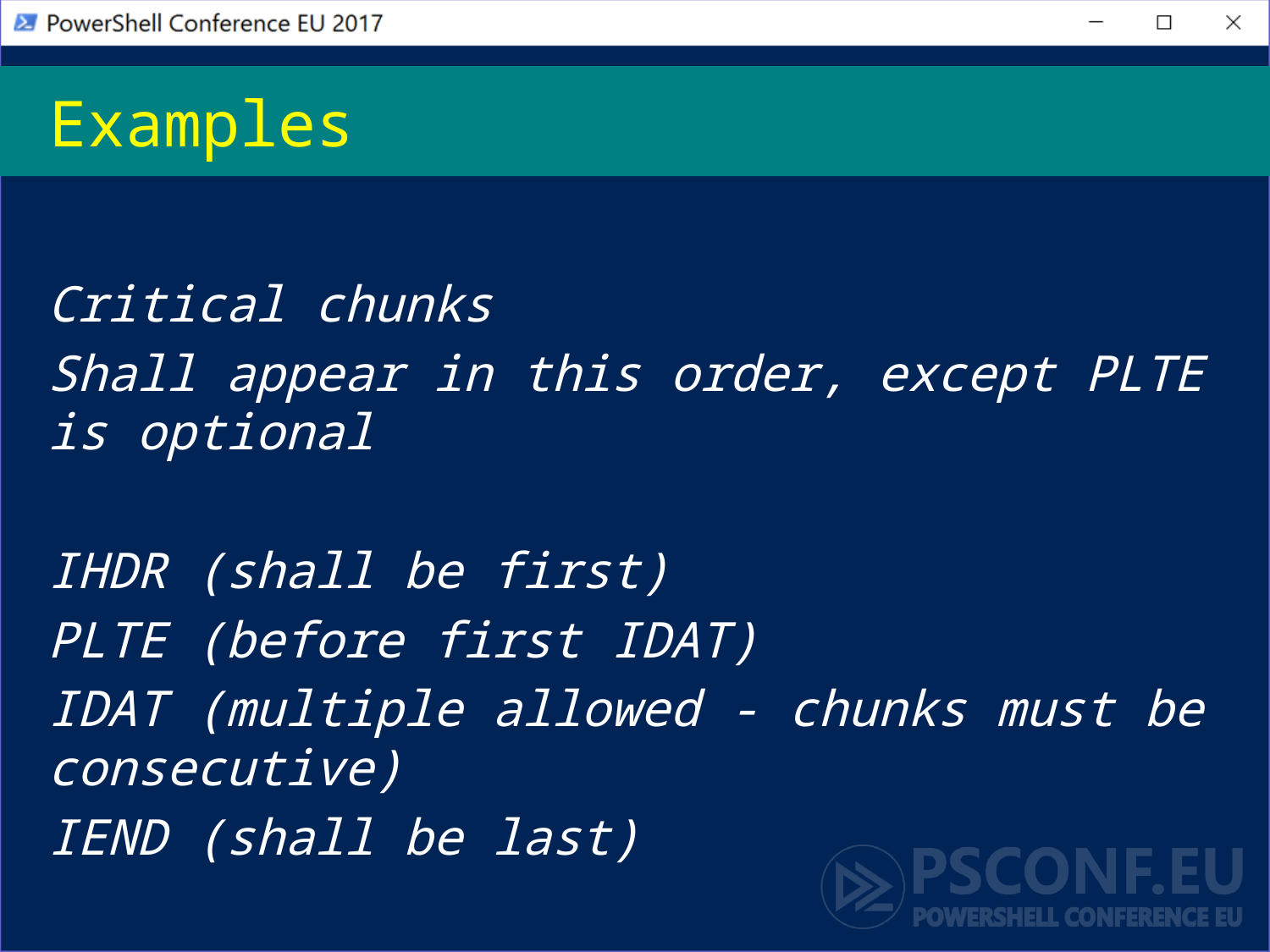

# Examples
Critical chunks
Shall appear in this order, except PLTE is optional

IHDR (shall be first)
PLTE (before first IDAT)
IDAT (multiple allowed - chunks must be consecutive)
IEND (shall be last)